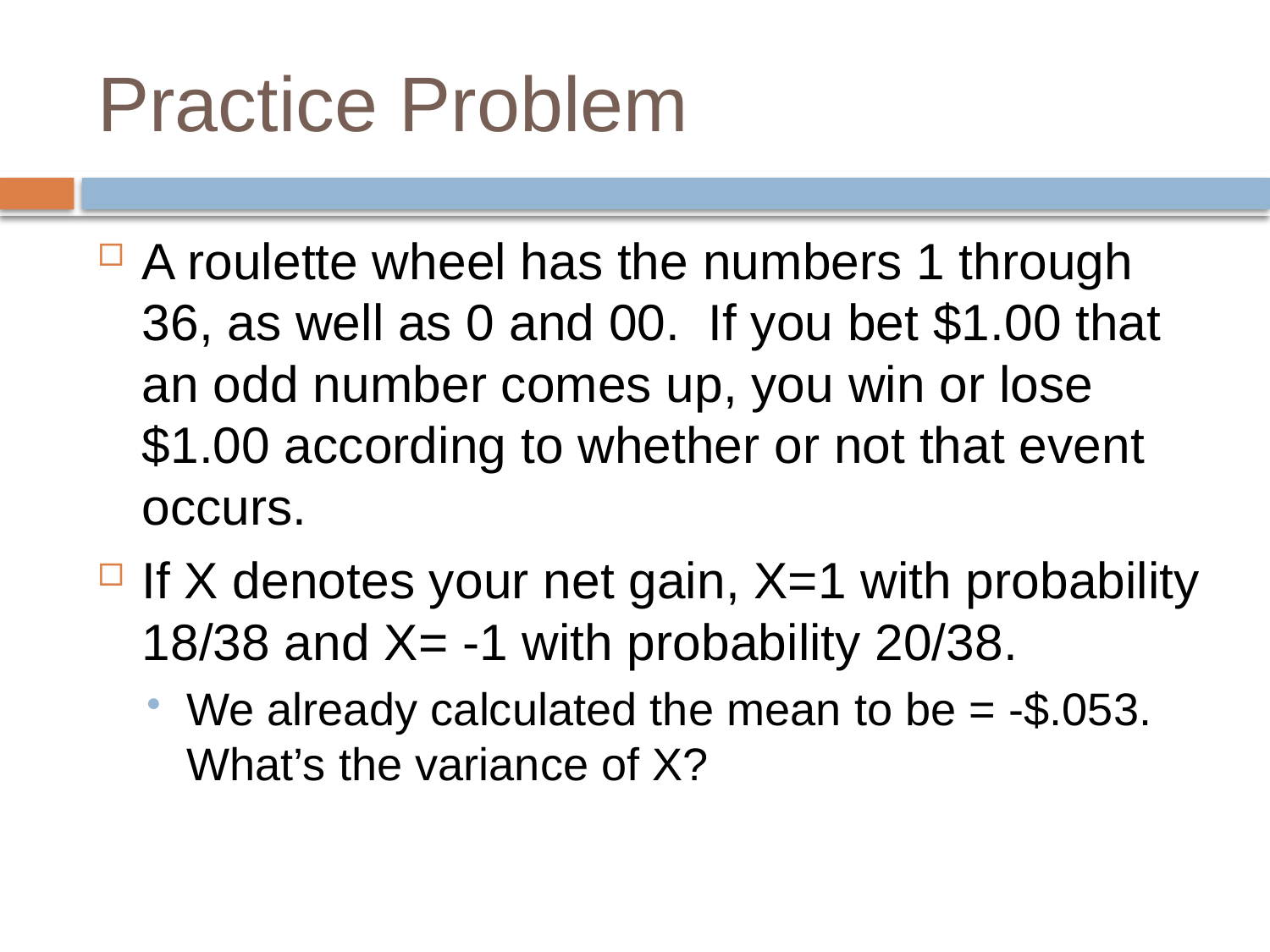

# Practice Problem
A roulette wheel has the numbers 1 through 36, as well as 0 and 00.  If you bet $1.00 that an odd number comes up, you win or lose $1.00 according to whether or not that event occurs.
If X denotes your net gain, X=1 with probability 18/38 and X= -1 with probability 20/38.
We already calculated the mean to be = -$.053. What’s the variance of X?